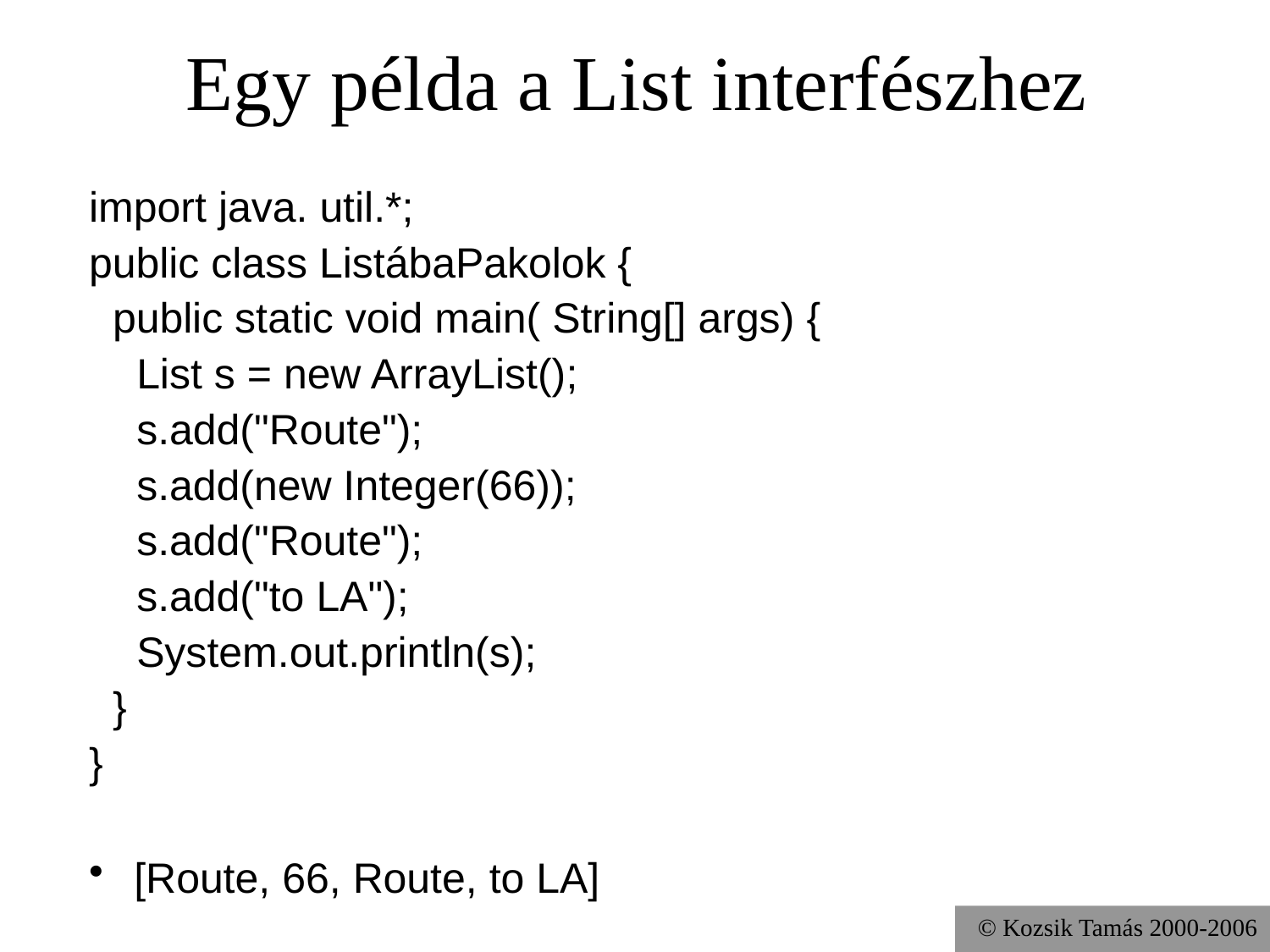

# Egy példa a List interfészhez
import java. util.*;
public class ListábaPakolok {
  public static void main( String[] args) {
    List s = new ArrayList();
    s.add("Route");
    s.add(new Integer(66));
    s.add("Route");
    s.add("to LA");
    System.out.println(s);
  }
}

[Route, 66, Route, to LA]